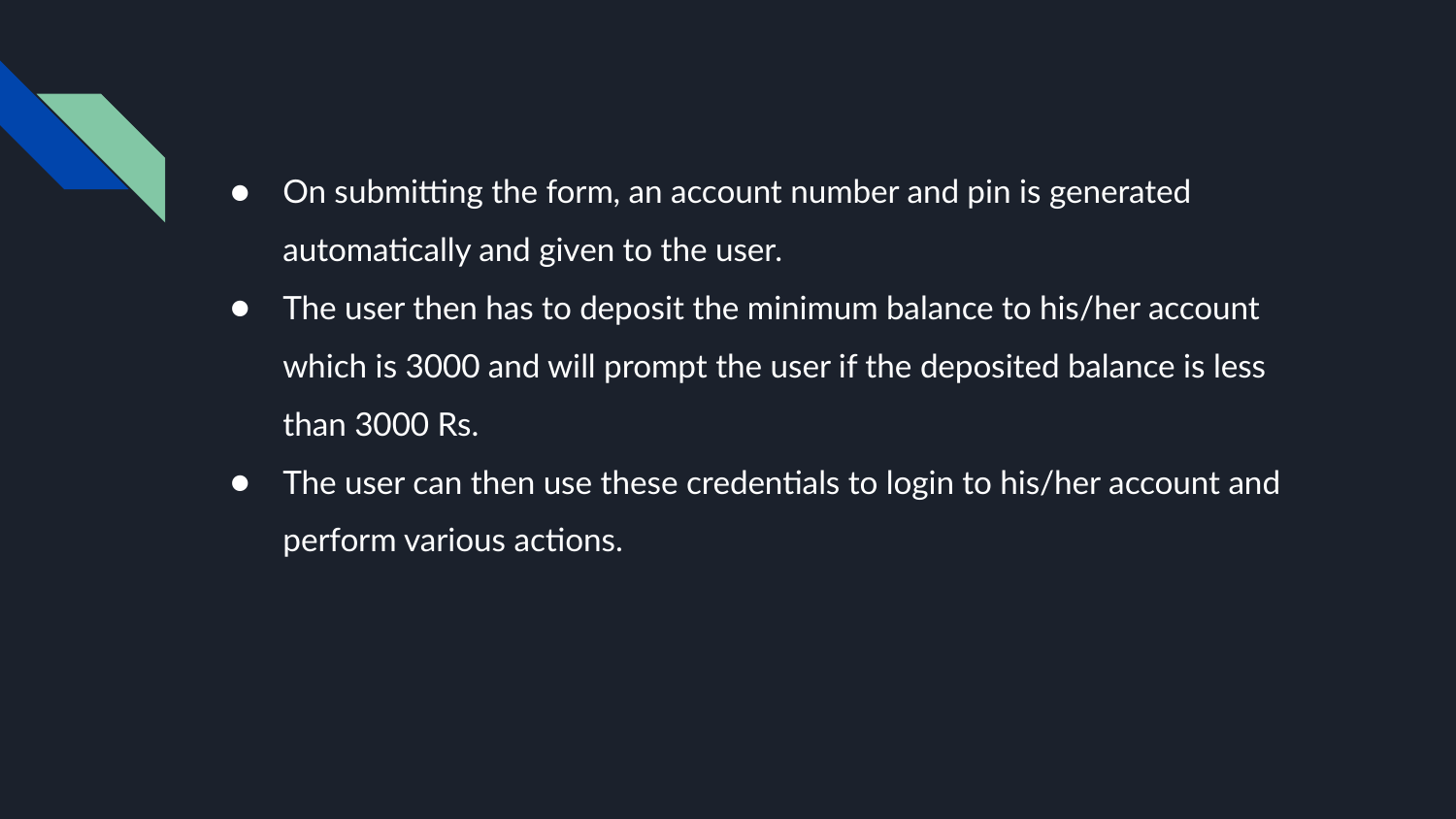

On submitting the form, an account number and pin is generated automatically and given to the user.
The user then has to deposit the minimum balance to his/her account which is 3000 and will prompt the user if the deposited balance is less than 3000 Rs.
The user can then use these credentials to login to his/her account and perform various actions.